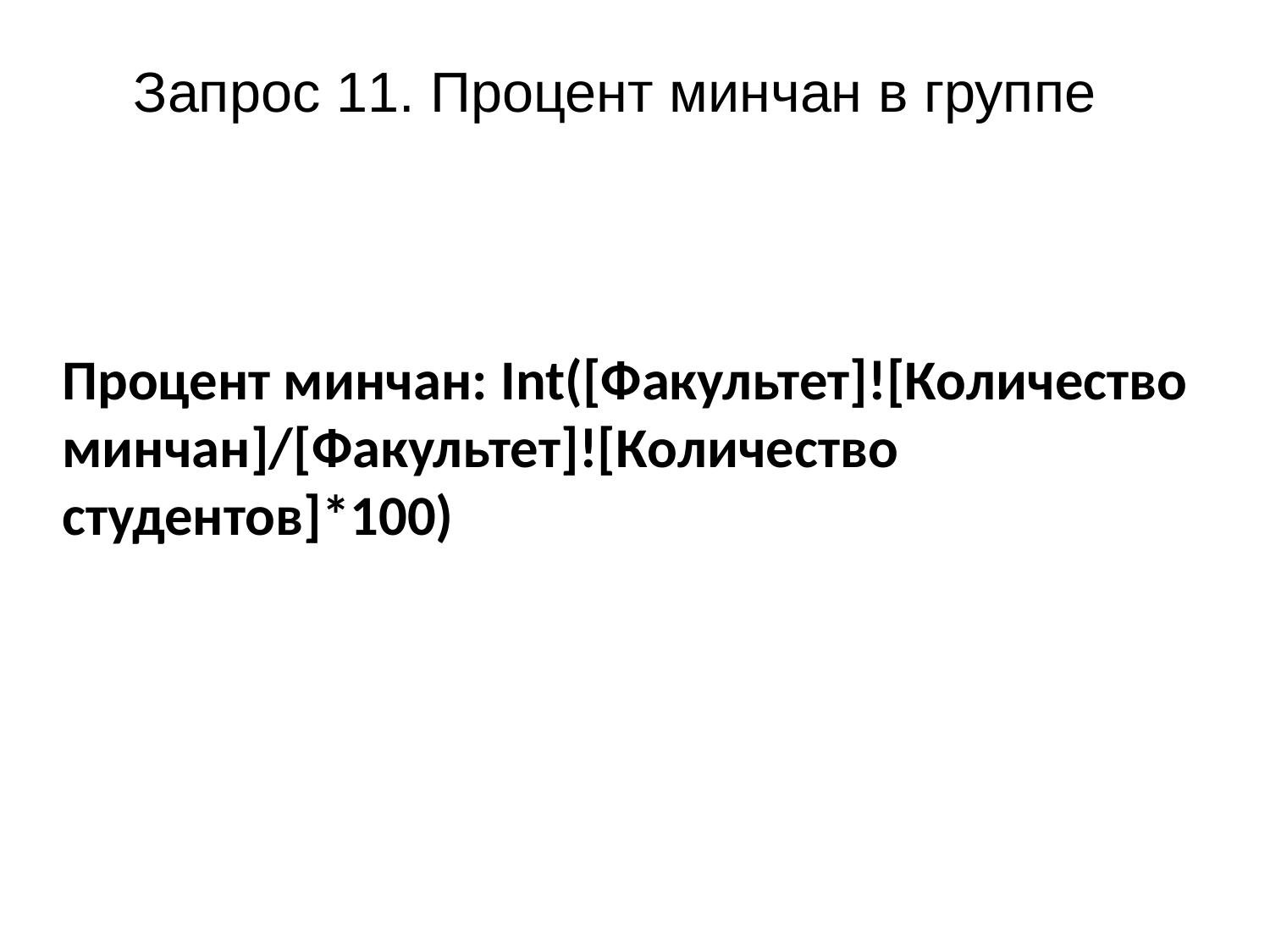

Запрос 11. Процент минчан в группе
Процент минчан: Int([Факультет]![Количество минчан]/[Факультет]![Количество студентов]*100)